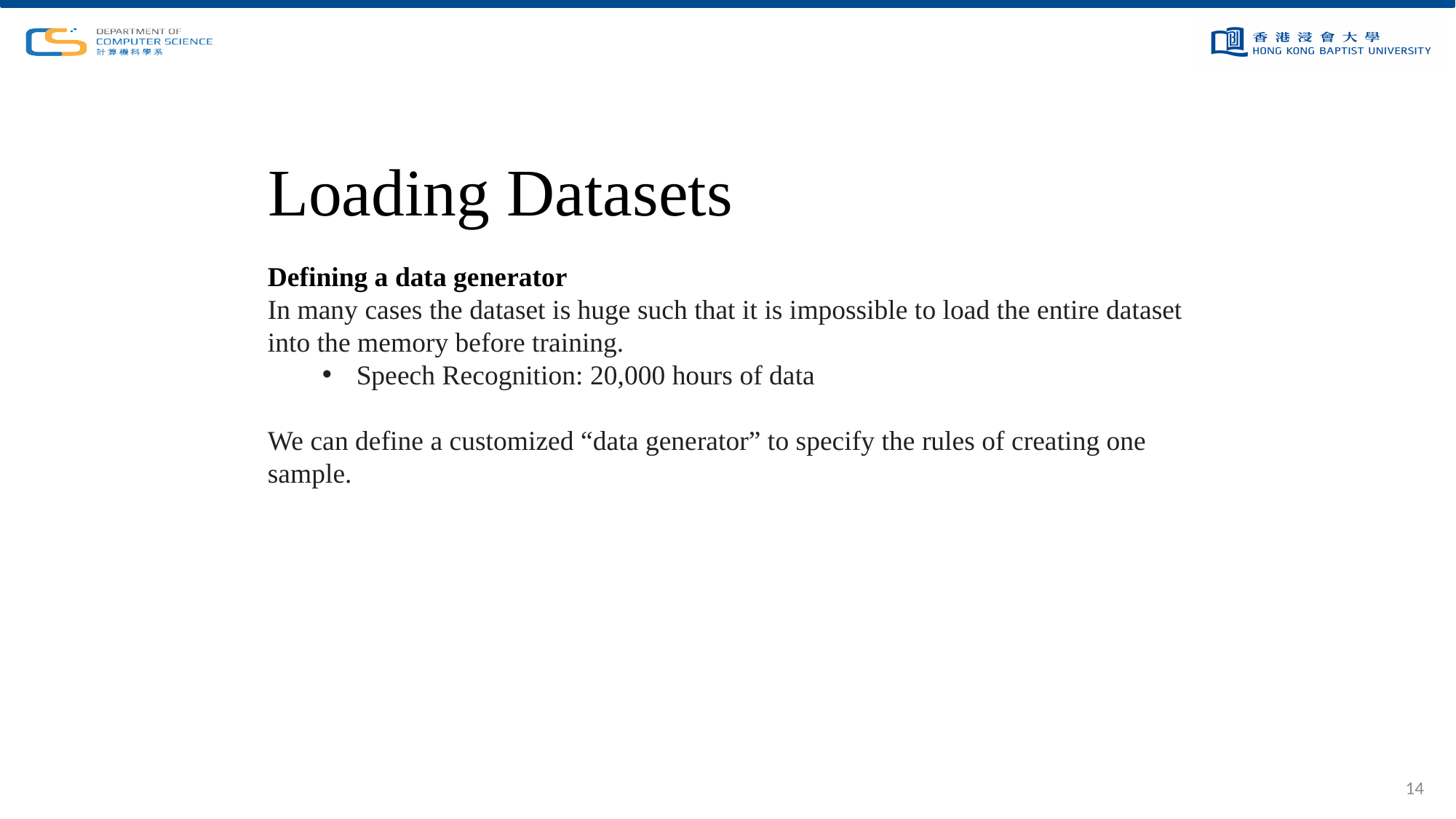

# Loading Datasets
Defining a data generator
In many cases the dataset is huge such that it is impossible to load the entire dataset into the memory before training.
Speech Recognition: 20,000 hours of data

We can define a customized “data generator” to specify the rules of creating one sample.
14